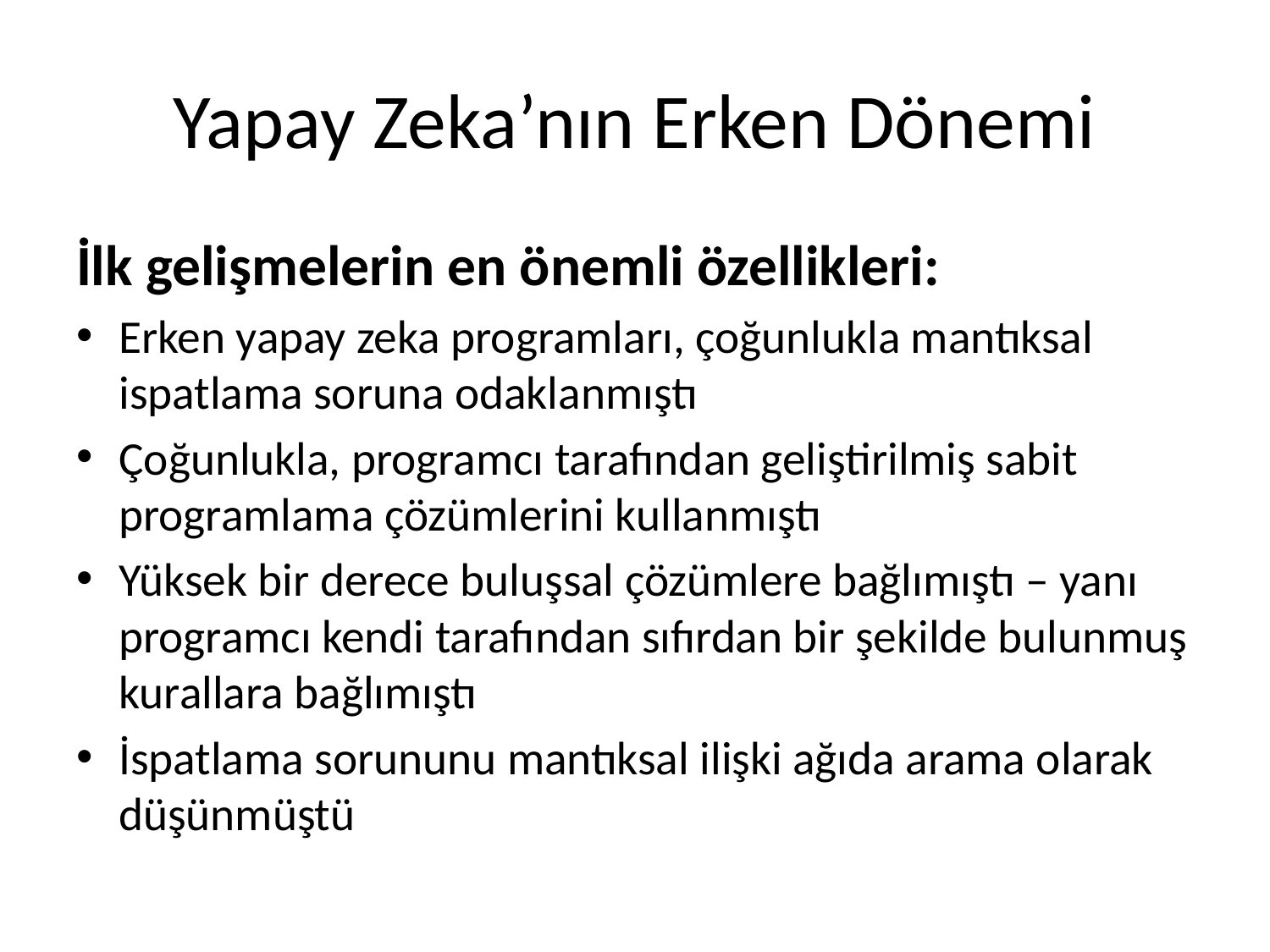

# Yapay Zeka’nın Erken Dönemi
İlk gelişmelerin en önemli özellikleri:
Erken yapay zeka programları, çoğunlukla mantıksal ispatlama soruna odaklanmıştı
Çoğunlukla, programcı tarafından geliştirilmiş sabit programlama çözümlerini kullanmıştı
Yüksek bir derece buluşsal çözümlere bağlımıştı – yanı programcı kendi tarafından sıfırdan bir şekilde bulunmuş kurallara bağlımıştı
İspatlama sorununu mantıksal ilişki ağıda arama olarak düşünmüştü